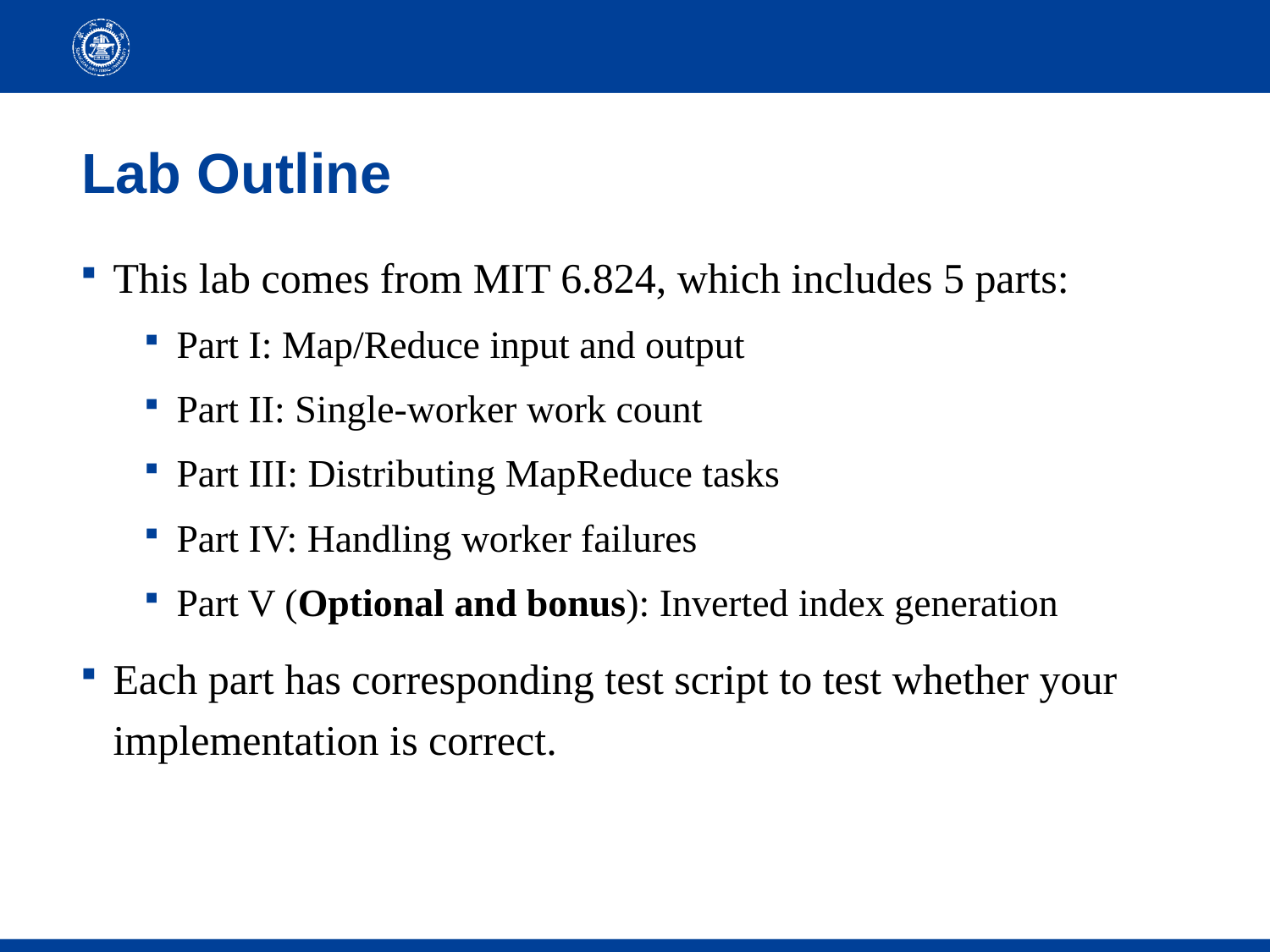

# Lab Outline
This lab comes from MIT 6.824, which includes 5 parts:
Part I: Map/Reduce input and output
Part II: Single-worker work count
Part III: Distributing MapReduce tasks
Part IV: Handling worker failures
Part V (Optional and bonus): Inverted index generation
Each part has corresponding test script to test whether your implementation is correct.